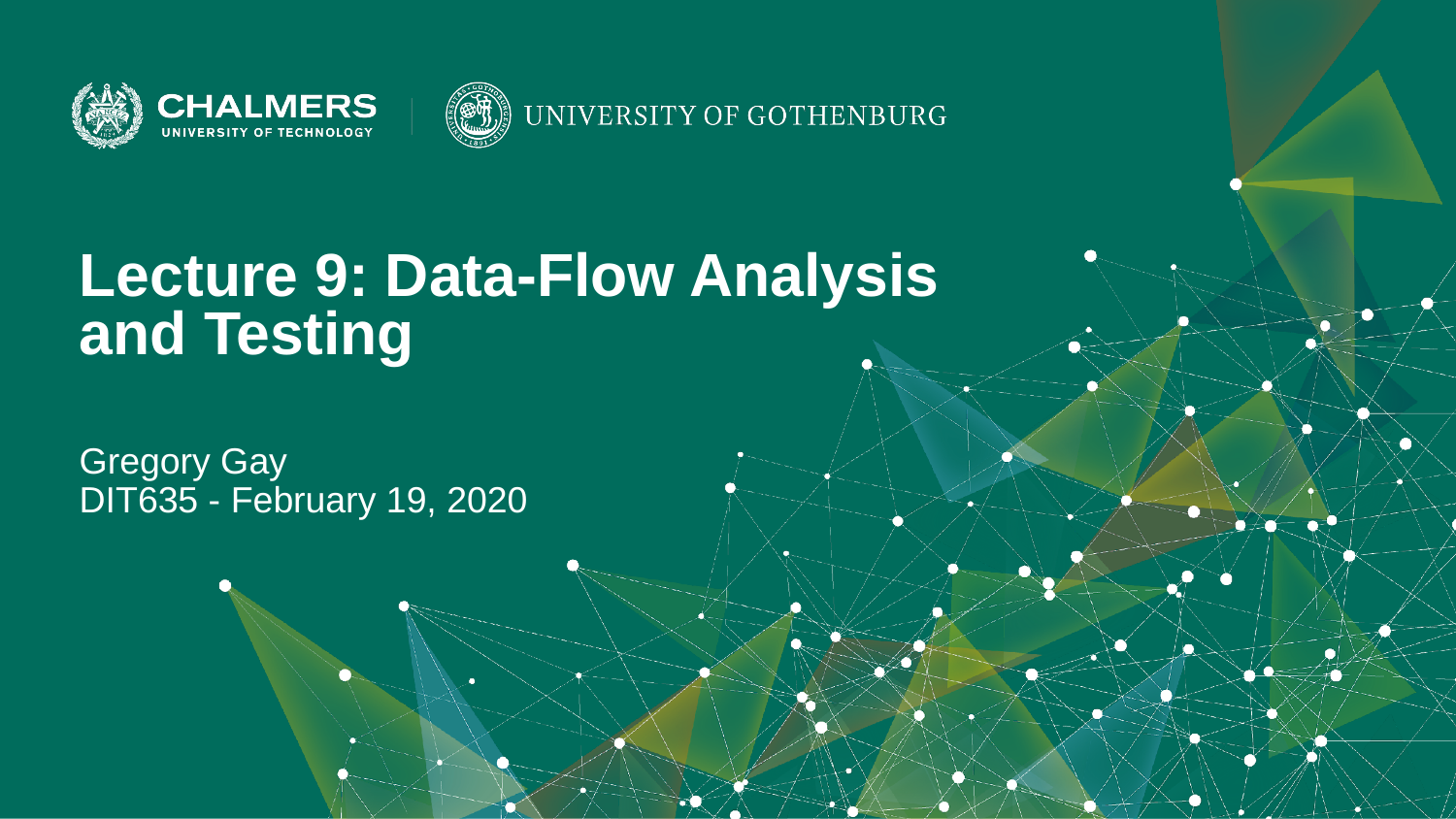

Lecture 9: Data-Flow Analysis and Testing
Gregory Gay
DIT635 - February 19, 2020